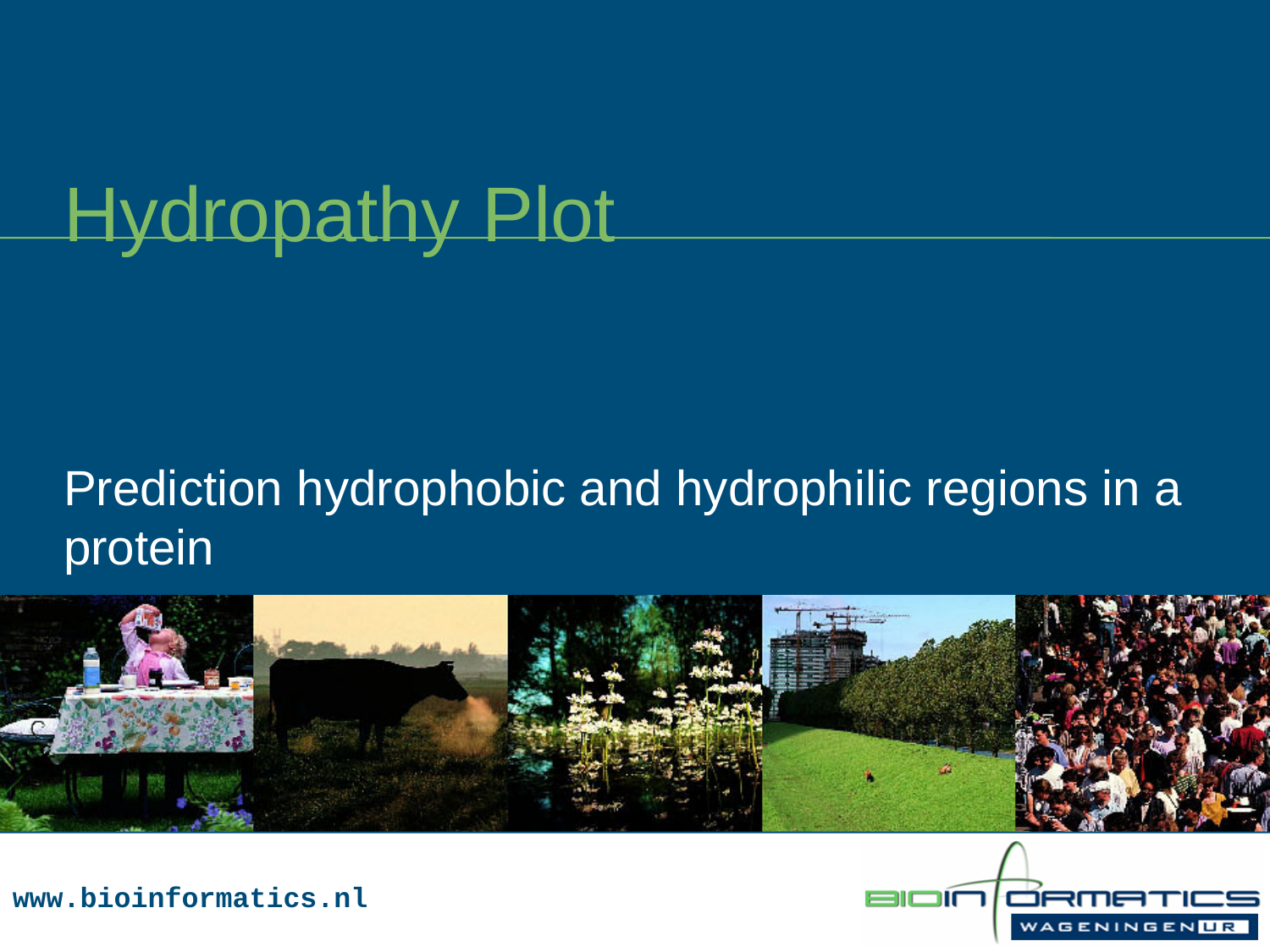

# Hydropathy Plot
Prediction hydrophobic and hydrophilic regions in a protein